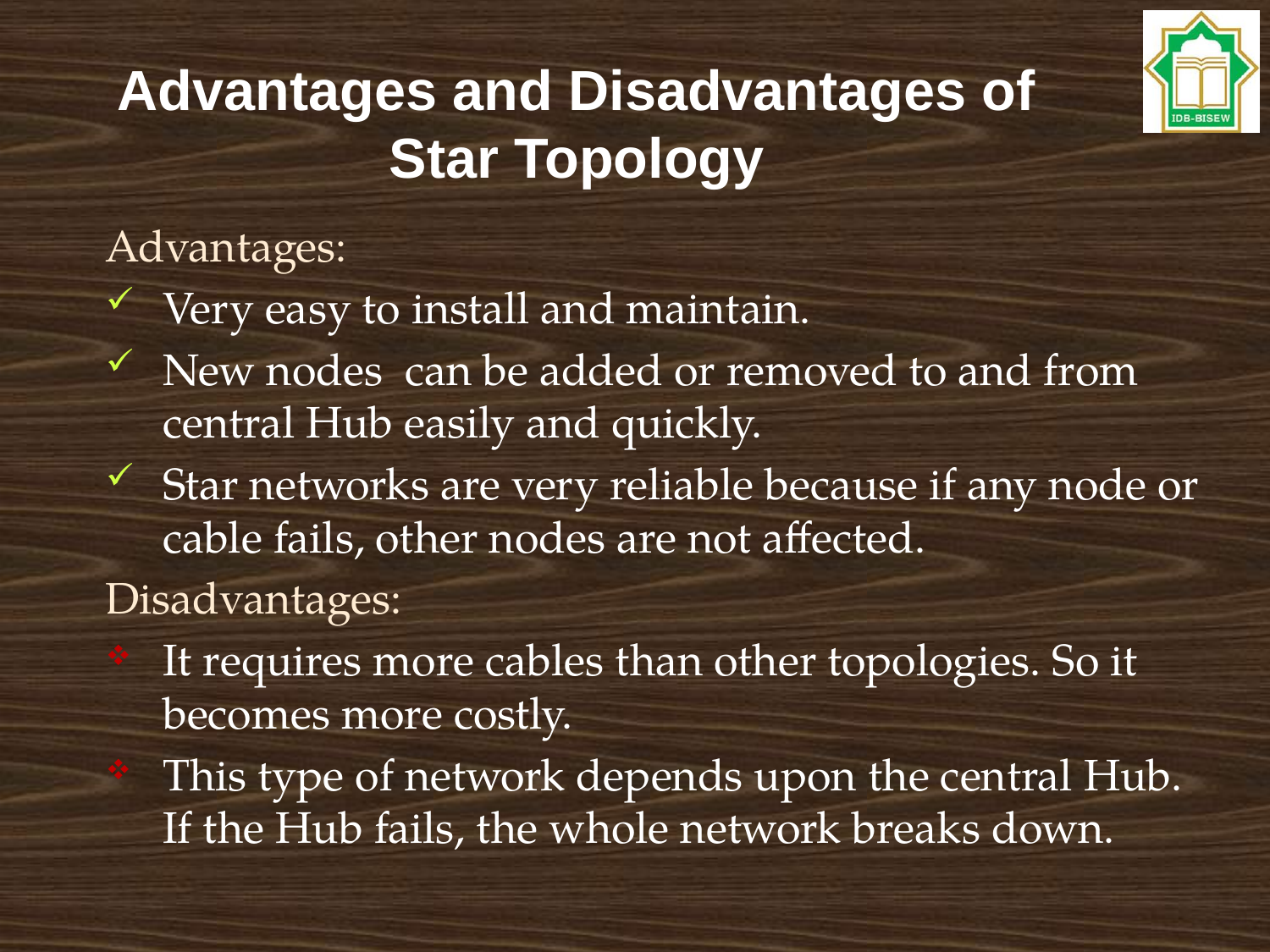

# Advantages and Disadvantages of Star Topology
Advantages:
Very easy to install and maintain.
New nodes  can be added or removed to and from central Hub easily and quickly.
Star networks are very reliable because if any node or cable fails, other nodes are not affected.
Disadvantages:
It requires more cables than other topologies. So it becomes more costly.
This type of network depends upon the central Hub. If the Hub fails, the whole network breaks down.